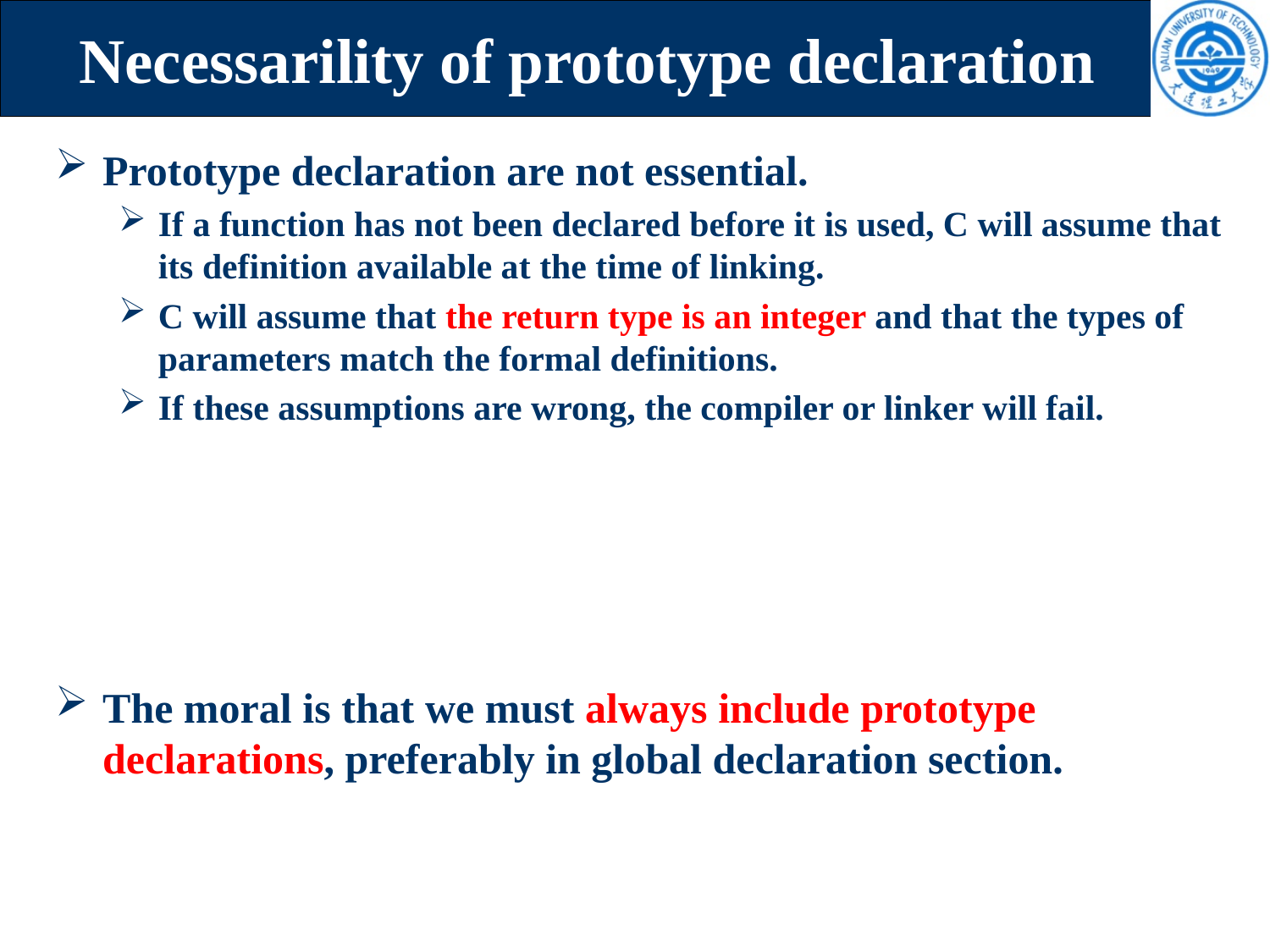

# Necessarility of prototype declaration
Prototype declaration are not essential.
If a function has not been declared before it is used, C will assume that its definition available at the time of linking.
C will assume that the return type is an integer and that the types of parameters match the formal definitions.
If these assumptions are wrong, the compiler or linker will fail.

The moral is that we must always include prototype declarations, preferably in global declaration section.